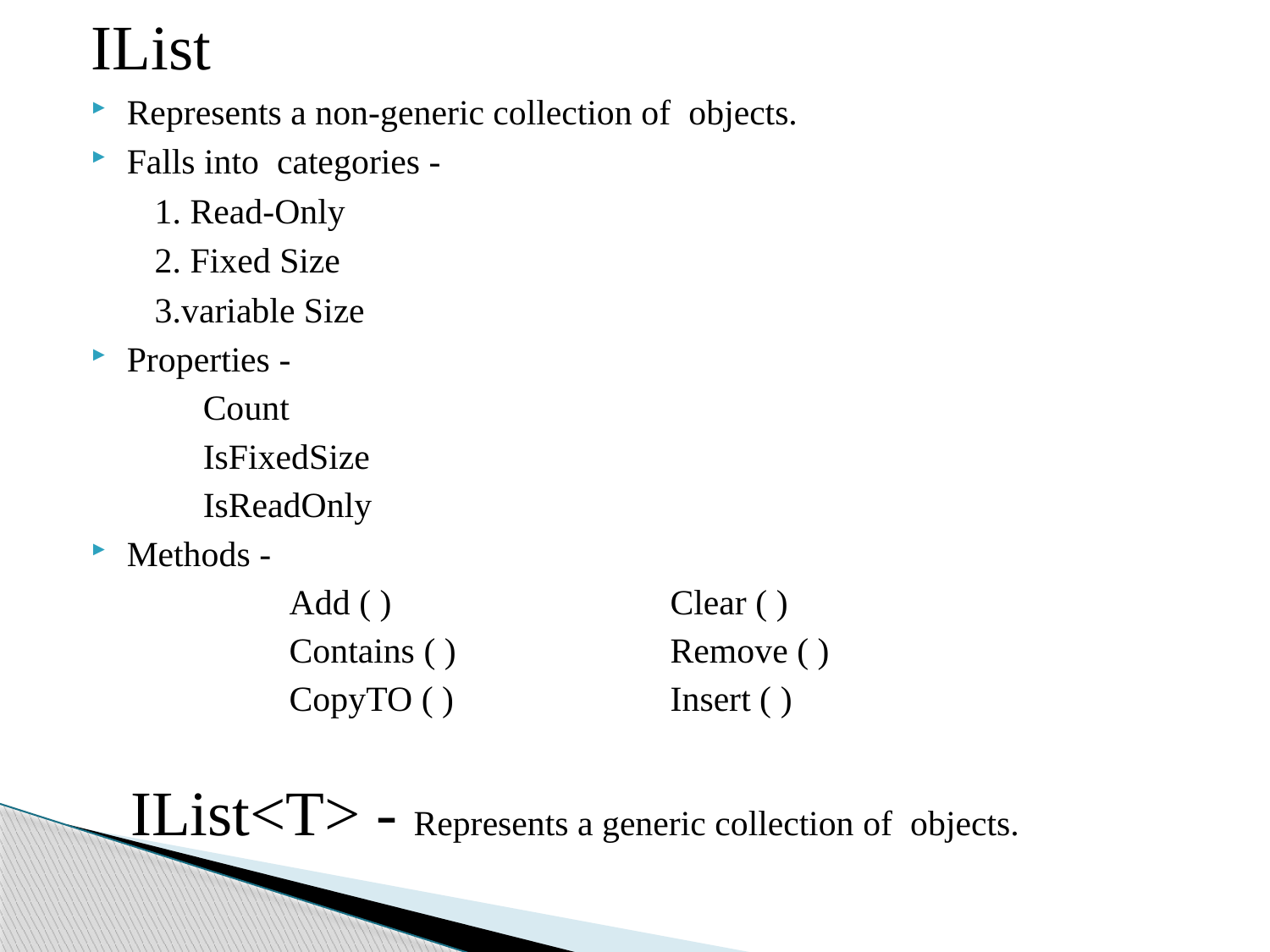

IList
Represents a non-generic collection of  objects.
Falls into  categories -
	1. Read-Only
	2. Fixed Size
	3.variable Size
Properties -
Count
IsFixedSize
IsReadOnly
Methods -
		Add ( )			Clear ( )
		Contains ( )		Remove ( )
		CopyTO ( )		Insert ( )

IList<T> - Represents a generic collection of  objects.